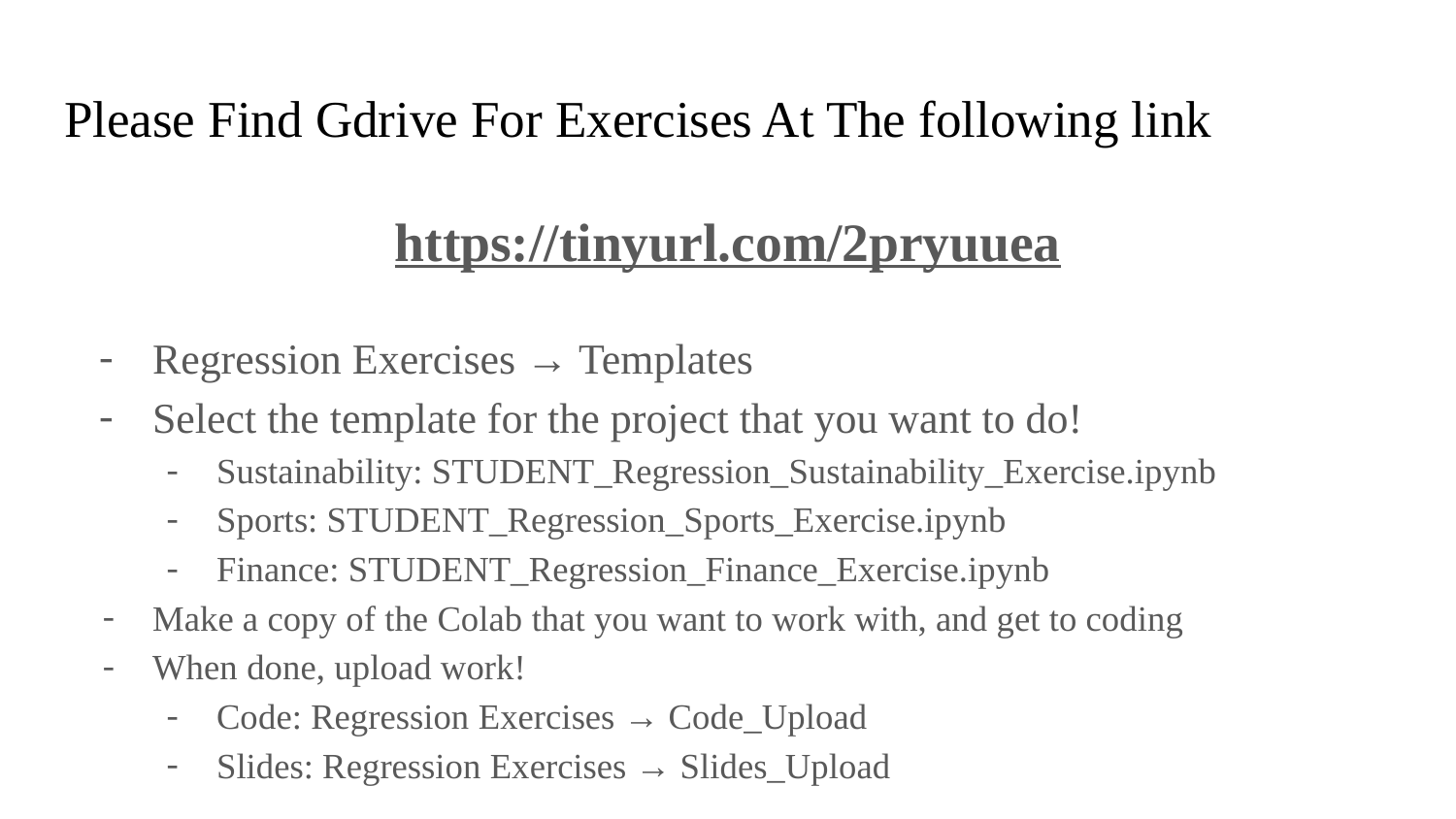

# Please Find Gdrive For Exercises At The following link
https://tinyurl.com/2pryuuea
Regression Exercises → Templates
Select the template for the project that you want to do!
Sustainability: STUDENT_Regression_Sustainability_Exercise.ipynb
Sports: STUDENT_Regression_Sports_Exercise.ipynb
Finance: STUDENT_Regression_Finance_Exercise.ipynb
Make a copy of the Colab that you want to work with, and get to coding
When done, upload work!
Code: Regression Exercises → Code_Upload
Slides: Regression Exercises → Slides_Upload